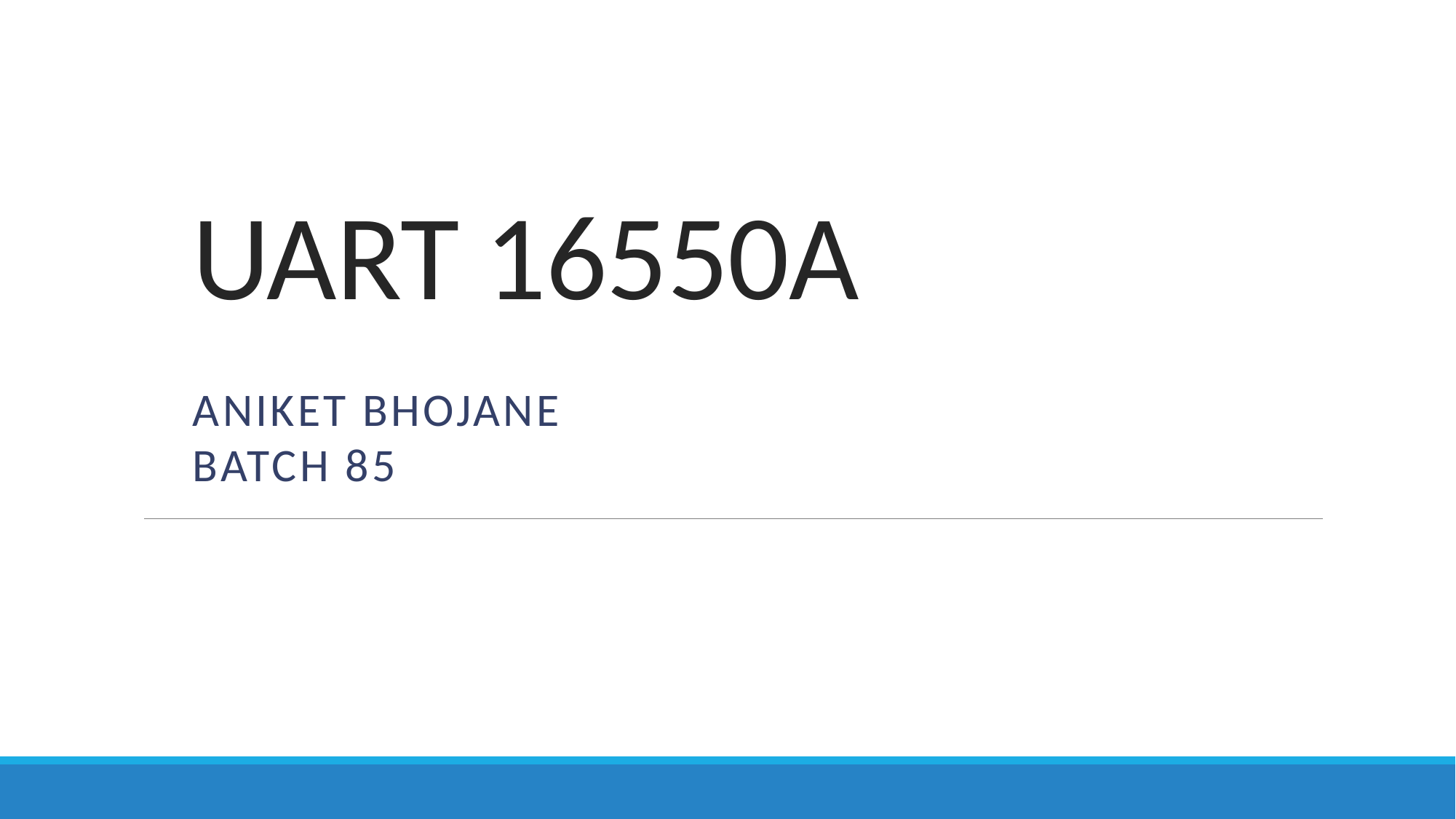

# UART 16550A

Aniket Bhojane
BATCH 85